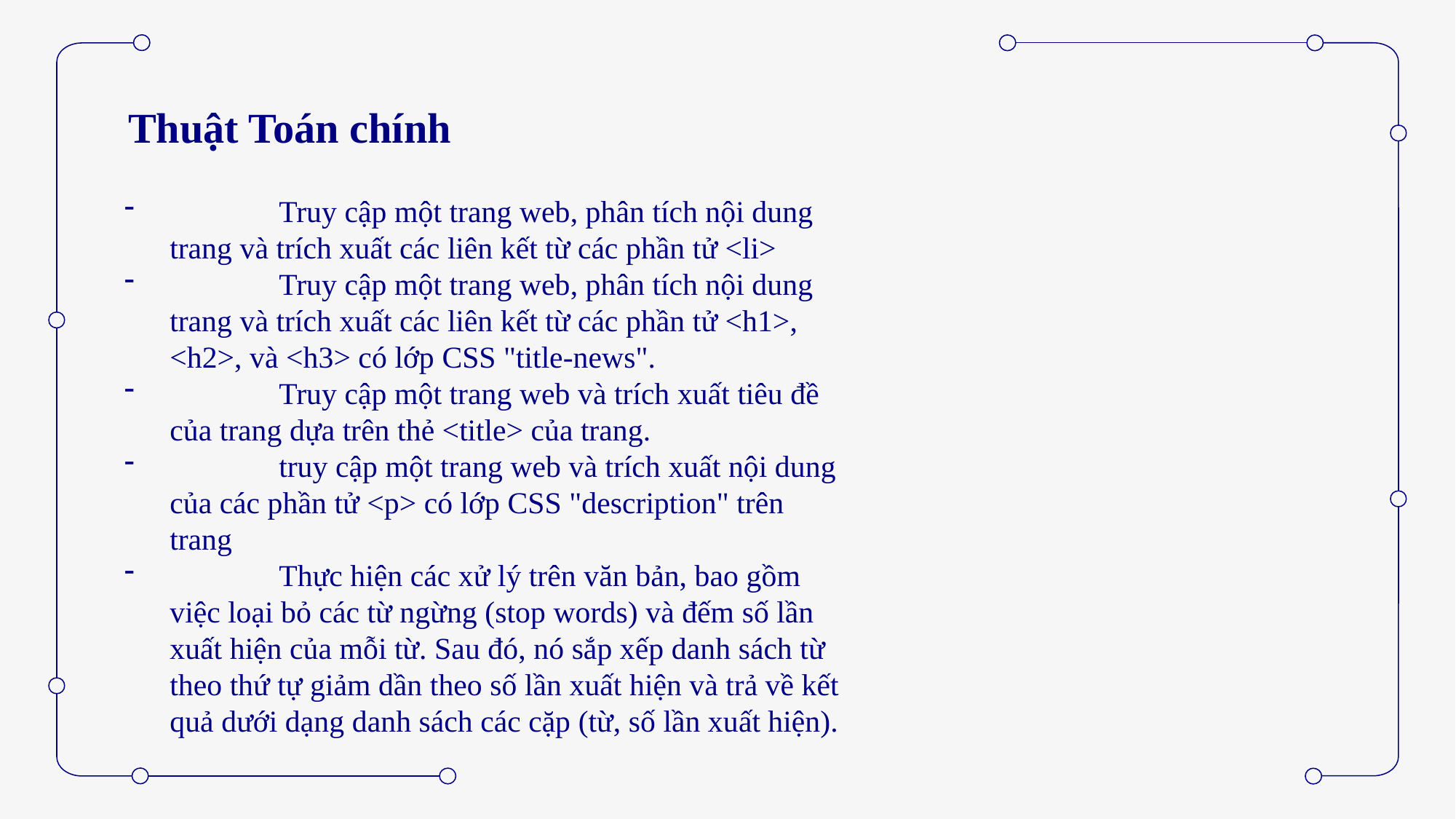

# Thuật Toán chính
 	Truy cập một trang web, phân tích nội dung trang và trích xuất các liên kết từ các phần tử <li>
 	Truy cập một trang web, phân tích nội dung trang và trích xuất các liên kết từ các phần tử <h1>, <h2>, và <h3> có lớp CSS "title-news".
 	Truy cập một trang web và trích xuất tiêu đề của trang dựa trên thẻ <title> của trang.
 	truy cập một trang web và trích xuất nội dung của các phần tử <p> có lớp CSS "description" trên trang
 	Thực hiện các xử lý trên văn bản, bao gồm việc loại bỏ các từ ngừng (stop words) và đếm số lần xuất hiện của mỗi từ. Sau đó, nó sắp xếp danh sách từ theo thứ tự giảm dần theo số lần xuất hiện và trả về kết quả dưới dạng danh sách các cặp (từ, số lần xuất hiện).